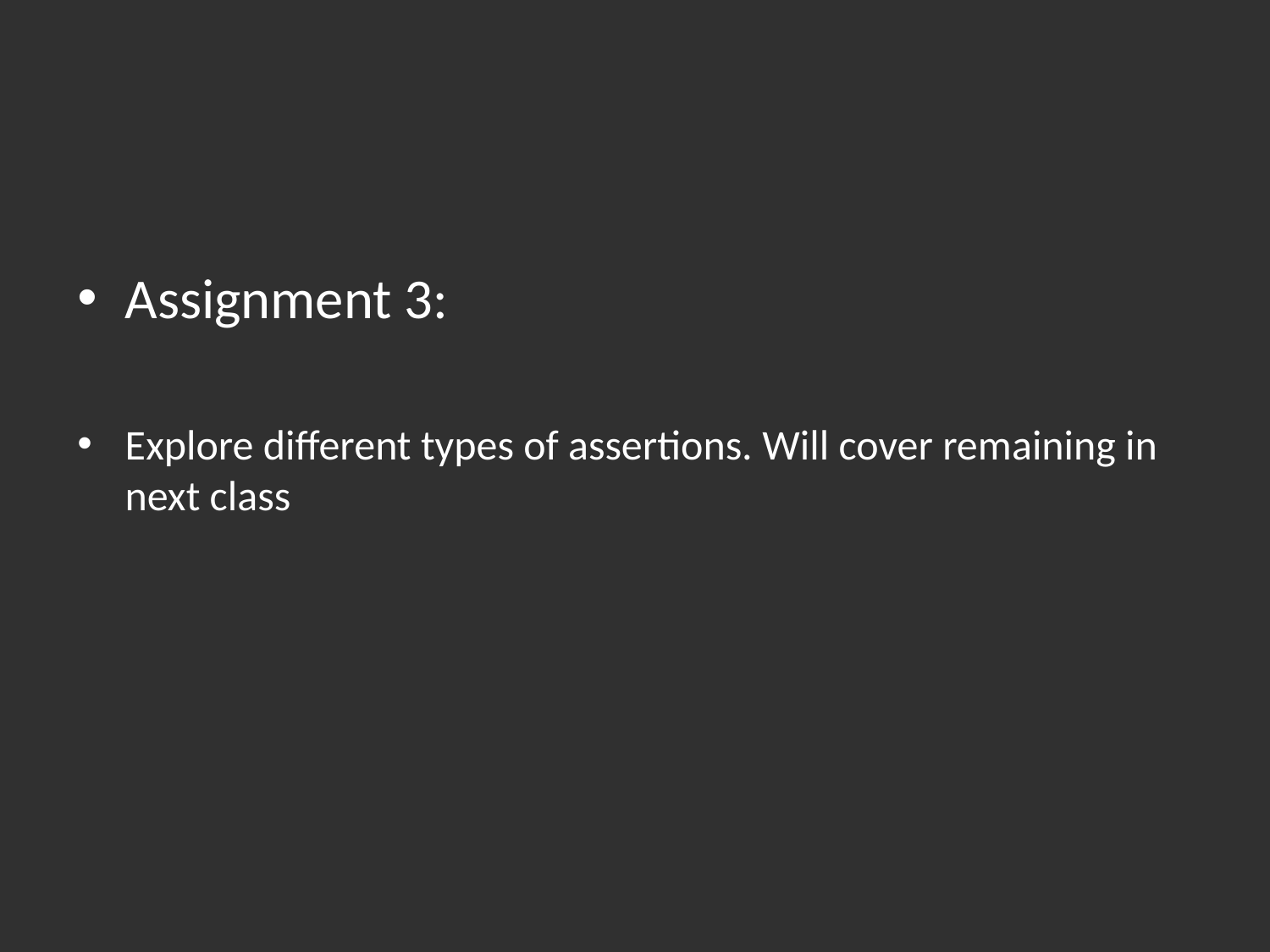

Assignment 3:

Explore different types of assertions. Will cover remaining in next class